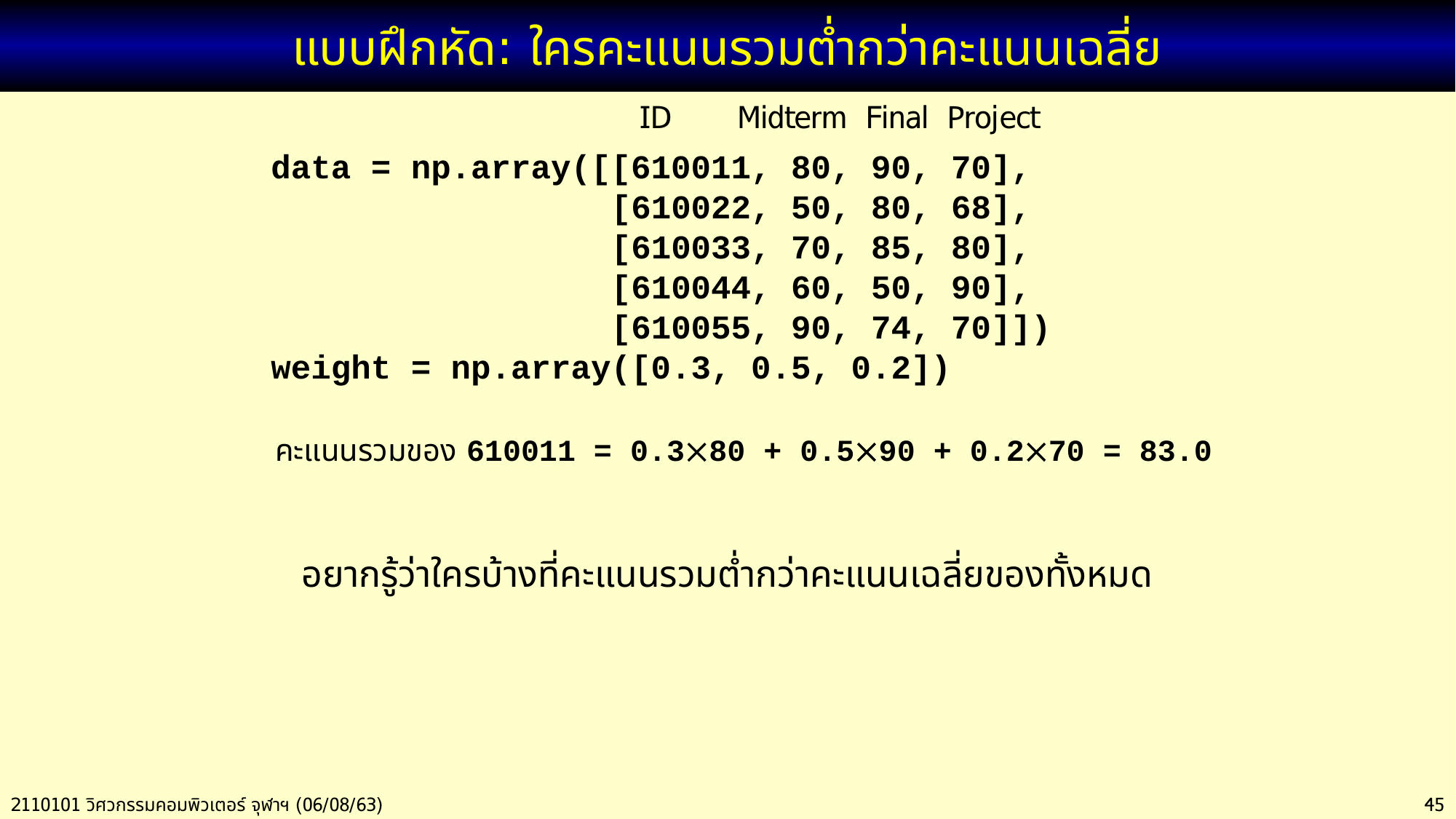

# แบบฝึกหัด: ใครคะแนนรวมต่ำกว่าคะแนนเฉลี่ย
ID       Midterm  Final  Project
data = np.array([[610011, 80, 90, 70],
                 [610022, 50, 80, 68],
                 [610033, 70, 85, 80],
                 [610044, 60, 50, 90],
                 [610055, 90, 74, 70]])
weight = np.array([0.3, 0.5, 0.2])
คะแนนรวมของ 610011 = 0.3×80 + 0.5×90 + 0.2×70 = 83.0
อยากรู้ว่าใครบ้างที่คะแนนรวมต่ำกว่าคะแนนเฉลี่ยของทั้งหมด